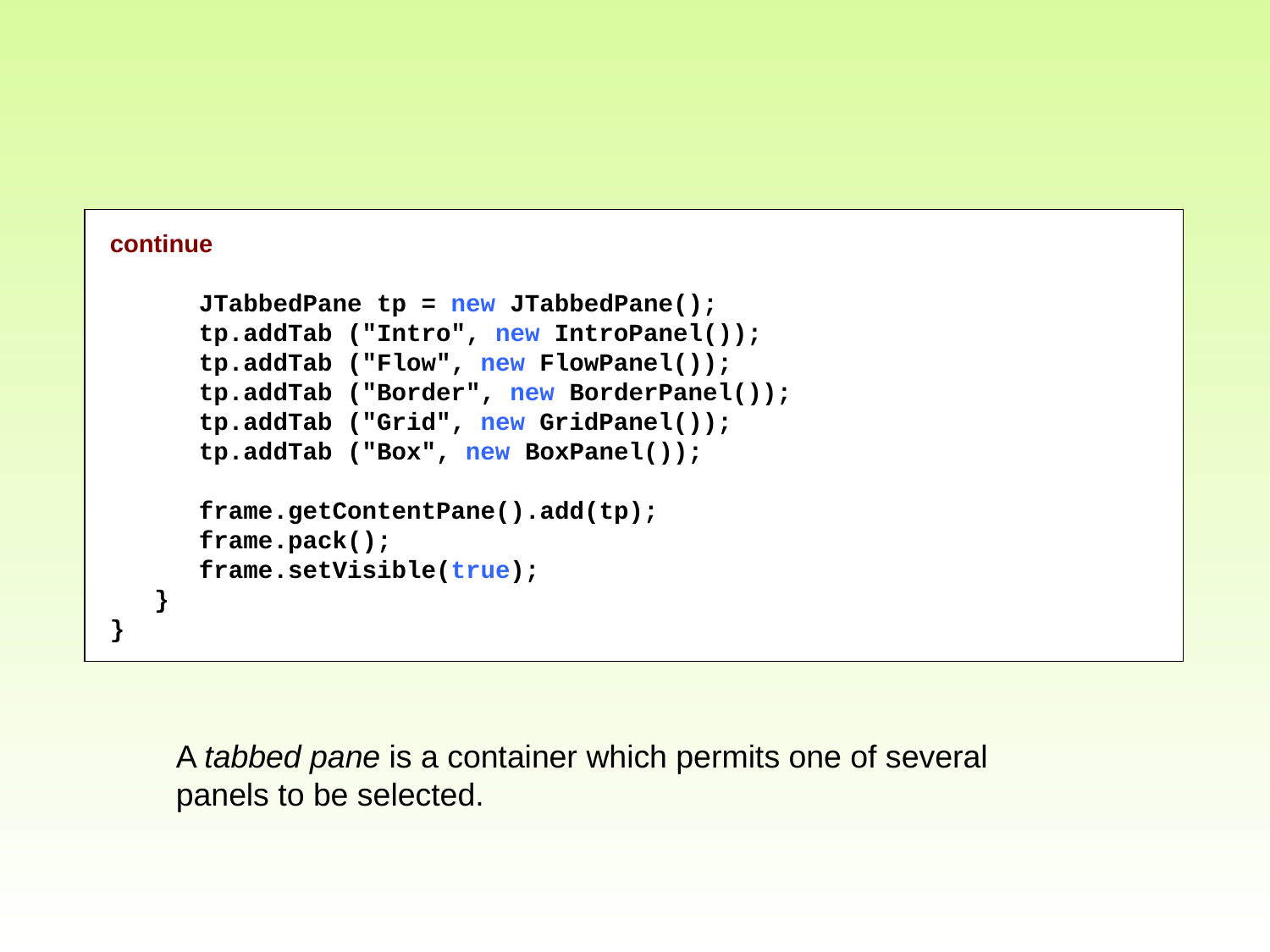

continue

      JTabbedPane tp = new JTabbedPane();
      tp.addTab ("Intro", new IntroPanel());
      tp.addTab ("Flow", new FlowPanel());
      tp.addTab ("Border", new BorderPanel());
      tp.addTab ("Grid", new GridPanel());
      tp.addTab ("Box", new BoxPanel());

      frame.getContentPane().add(tp);
      frame.pack();
      frame.setVisible(true);
   }
}
A tabbed pane is a container which permits one of several
panels to be selected.